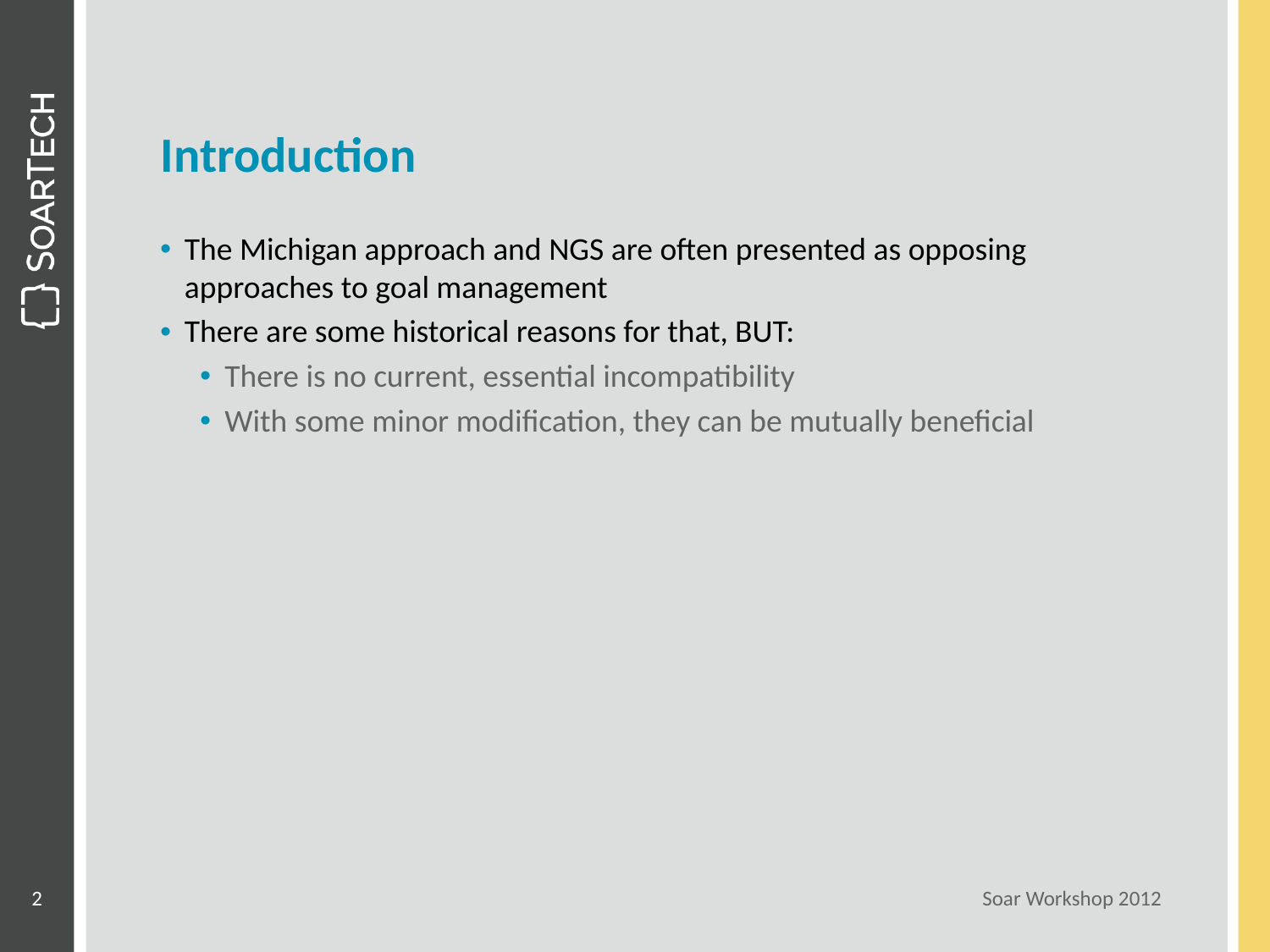

# Introduction
The Michigan approach and NGS are often presented as opposing approaches to goal management
There are some historical reasons for that, BUT:
There is no current, essential incompatibility
With some minor modification, they can be mutually beneficial
2
Soar Workshop 2012